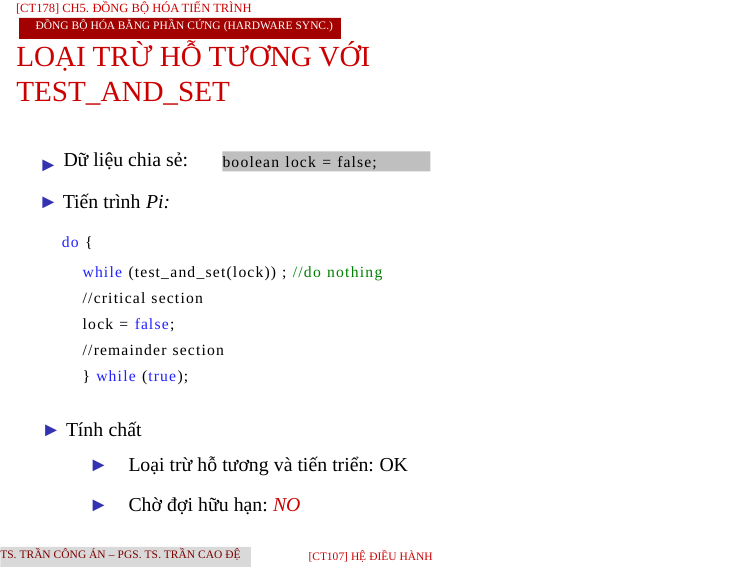

[CT178] Ch5. Đồng Bộ Hóa Tiến Trình
Đồng bộ hóa bằng phần cứng (Hardware Sync.)
LOẠI TRỪ HỖ TƯƠNG VỚI TEST_AND_SET
Dữ liệu chia sẻ:
►
boolean lock = false;
► Tiến trình Pi:
do {
while (test_and_set(lock)) ; //do nothing
//critical section
lock = false;
//remainder section
} while (true);
► Tính chất
►    Loại trừ hỗ tương và tiến triển: OK
►    Chờ đợi hữu hạn: NO
TS. Trần Công Án – PGS. TS. Trần Cao Đệ
[CT107] HỆ điều hành